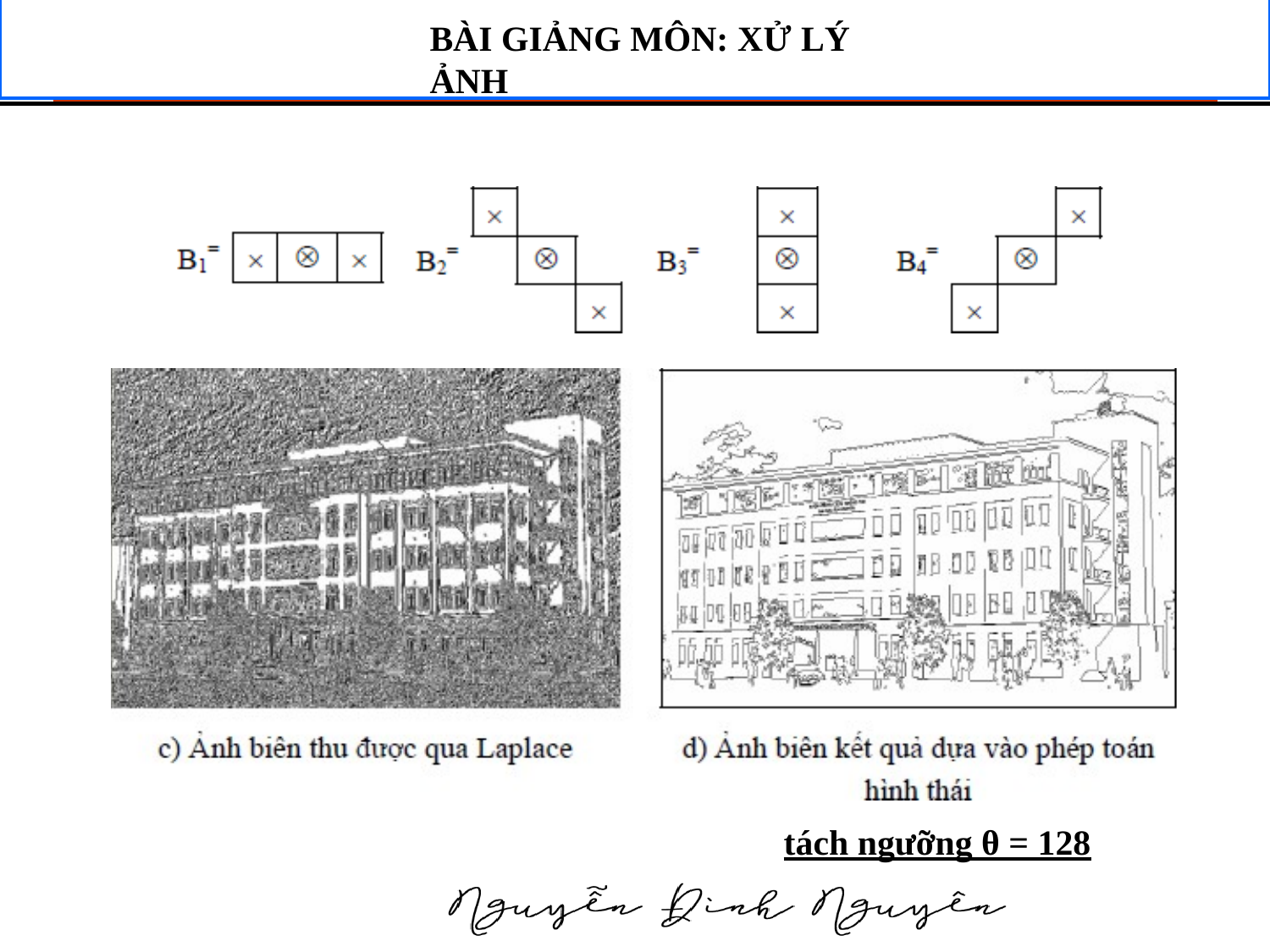

# BÀI GIẢNG MÔN: XỬ LÝ ẢNH

tách ngưỡng θ = 128